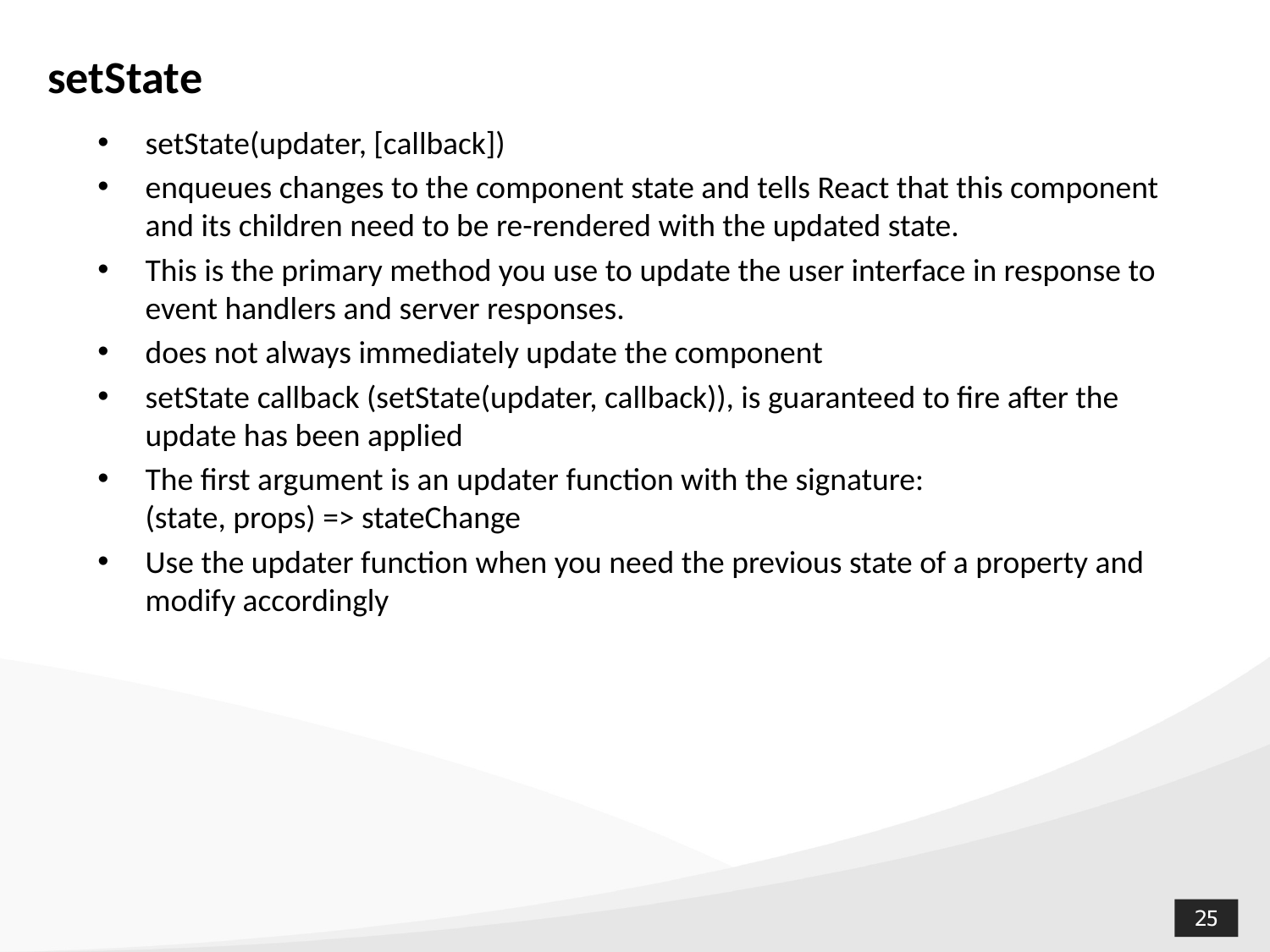

# setState
setState(updater, [callback])
enqueues changes to the component state and tells React that this component and its children need to be re-rendered with the updated state.
This is the primary method you use to update the user interface in response to event handlers and server responses.
does not always immediately update the component
setState callback (setState(updater, callback)), is guaranteed to fire after the update has been applied
The first argument is an updater function with the signature:
(state, props) => stateChange
Use the updater function when you need the previous state of a property and modify accordingly